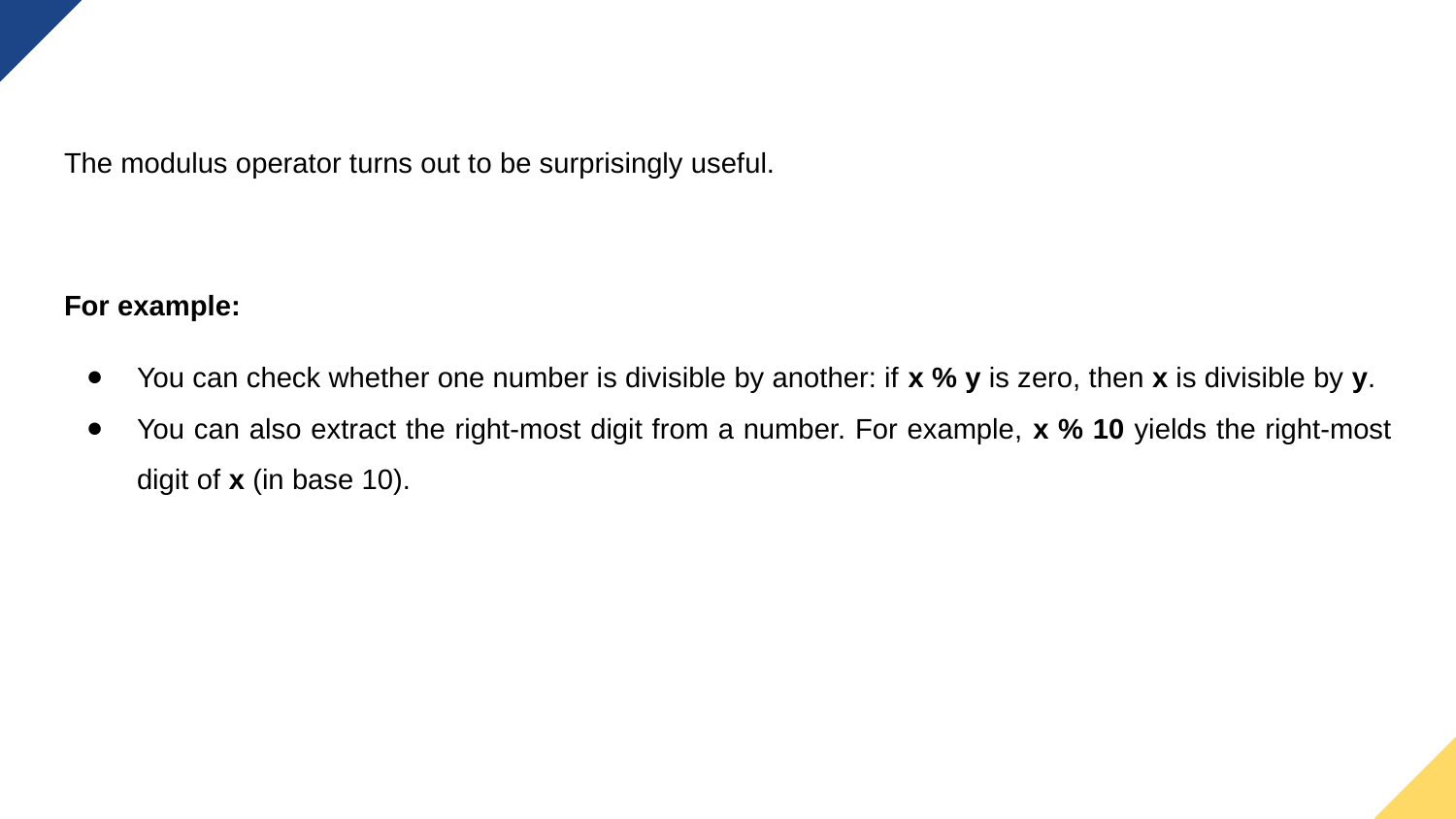

The modulus operator turns out to be surprisingly useful.

For example:
You can check whether one number is divisible by another: if x % y is zero, then x is divisible by y.
You can also extract the right-most digit from a number. For example, x % 10 yields the right-most digit of x (in base 10).